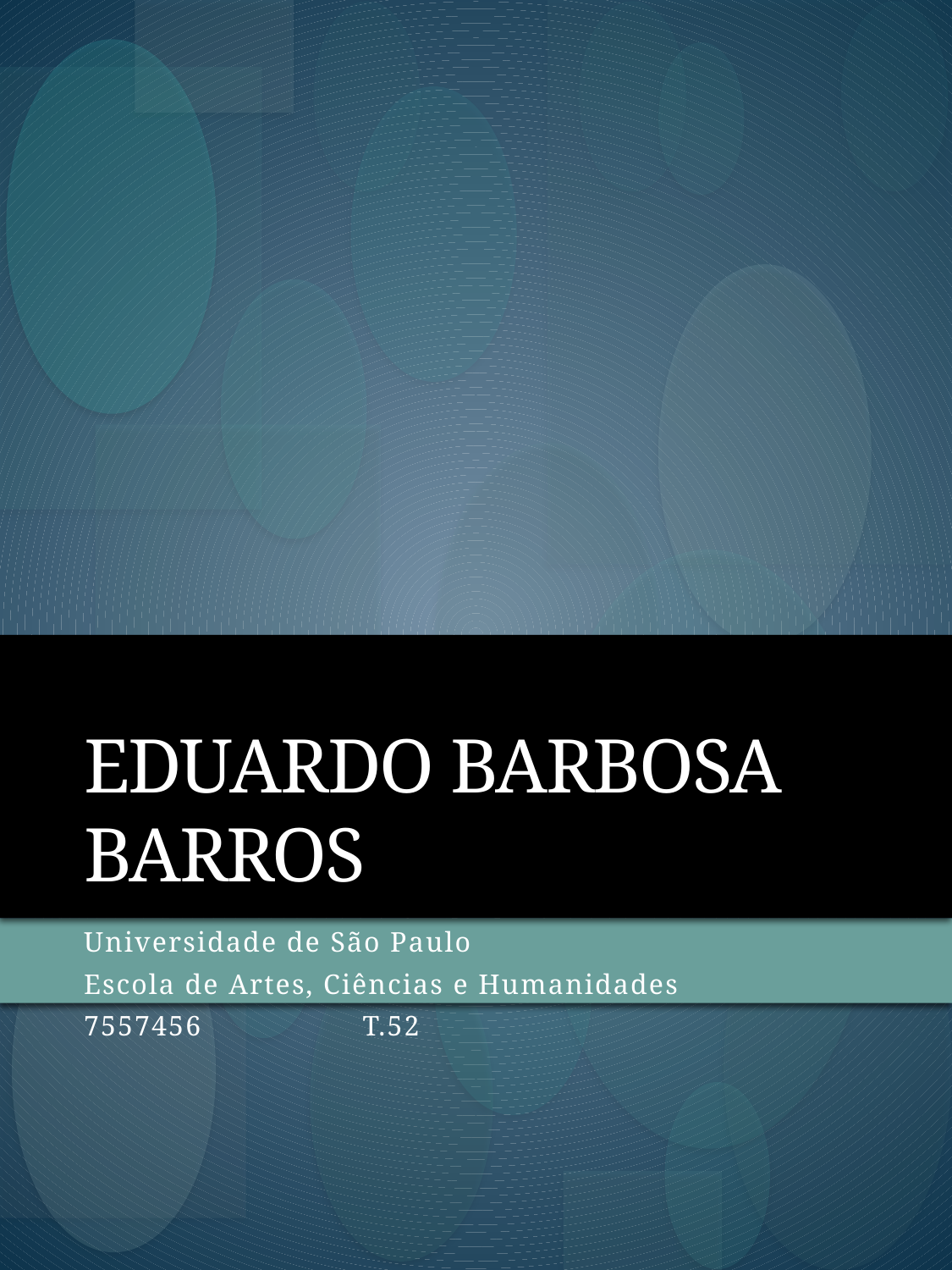

# Eduardo Barbosa Barros
Universidade de São Paulo
Escola de Artes, Ciências e Humanidades
7557456                  T.52